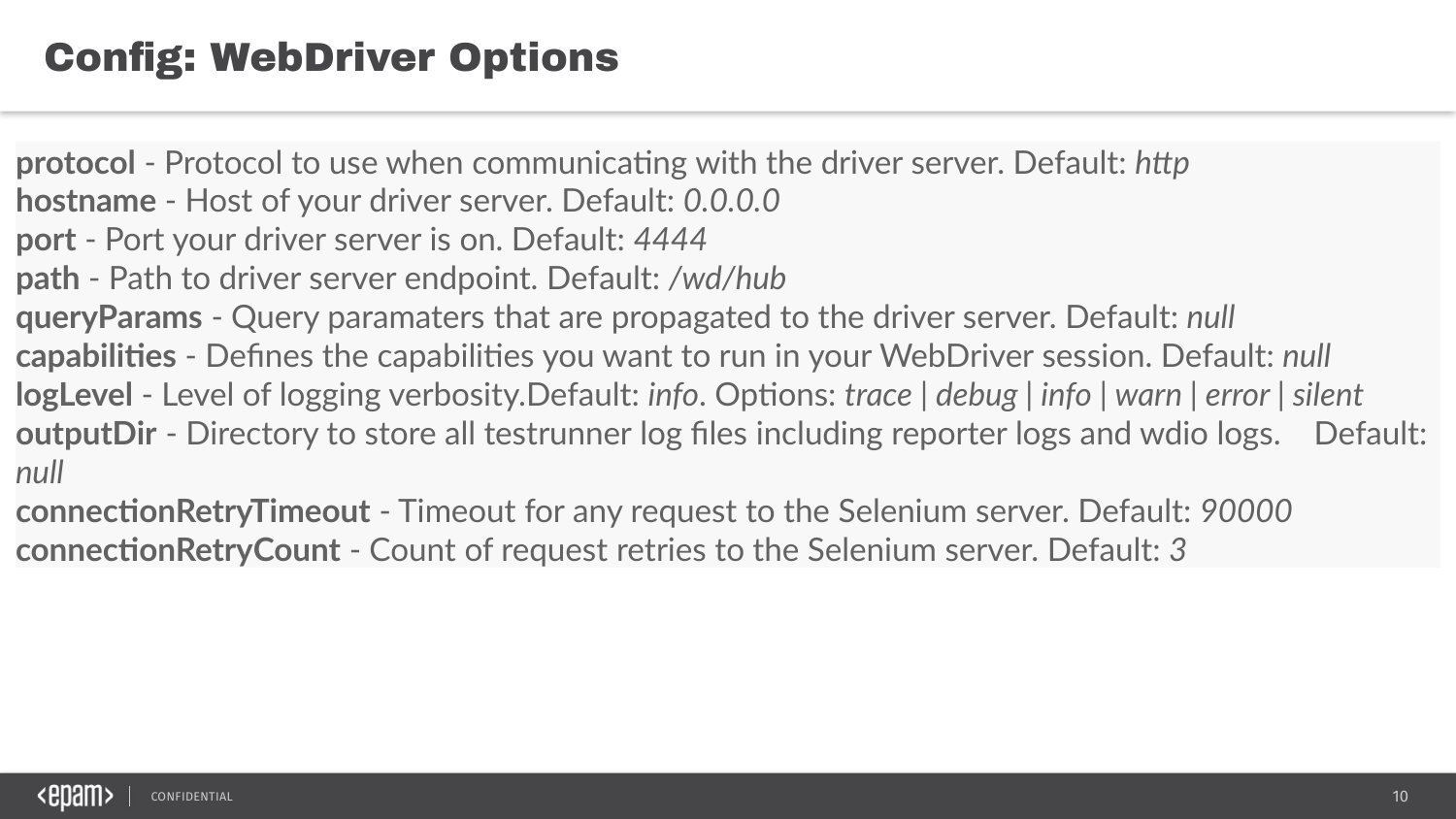

Config: WebDriver Options

protocol - Protocol to use when communicating with the driver server. Default: http
hostname - Host of your driver server. Default: 0.0.0.0
port - Port your driver server is on. Default: 4444
path - Path to driver server endpoint. Default: /wd/hub
queryParams - Query paramaters that are propagated to the driver server. Default: null
capabilities - Defines the capabilities you want to run in your WebDriver session. Default: null
logLevel - Level of logging verbosity.Default: info. Options: trace | debug | info | warn | error | silent
outputDir - Directory to store all testrunner log files including reporter logs and wdio logs.    Default: null
connectionRetryTimeout - Timeout for any request to the Selenium server. Default: 90000
connectionRetryCount - Count of request retries to the Selenium server. Default: 3